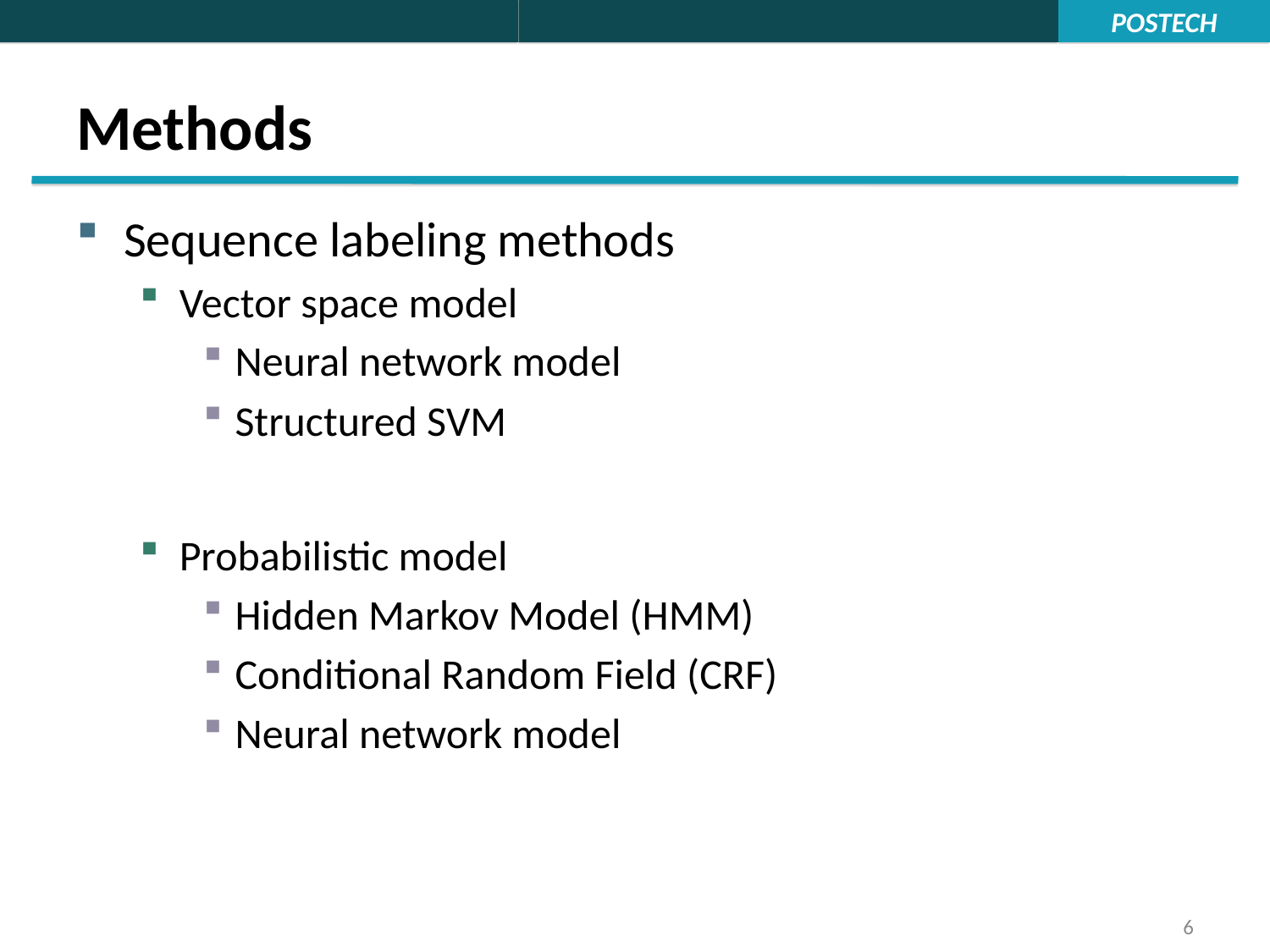

# Methods
Sequence labeling methods
Vector space model
Neural network model
Structured SVM

Probabilistic model
Hidden Markov Model (HMM)
Conditional Random Field (CRF)
Neural network model

6